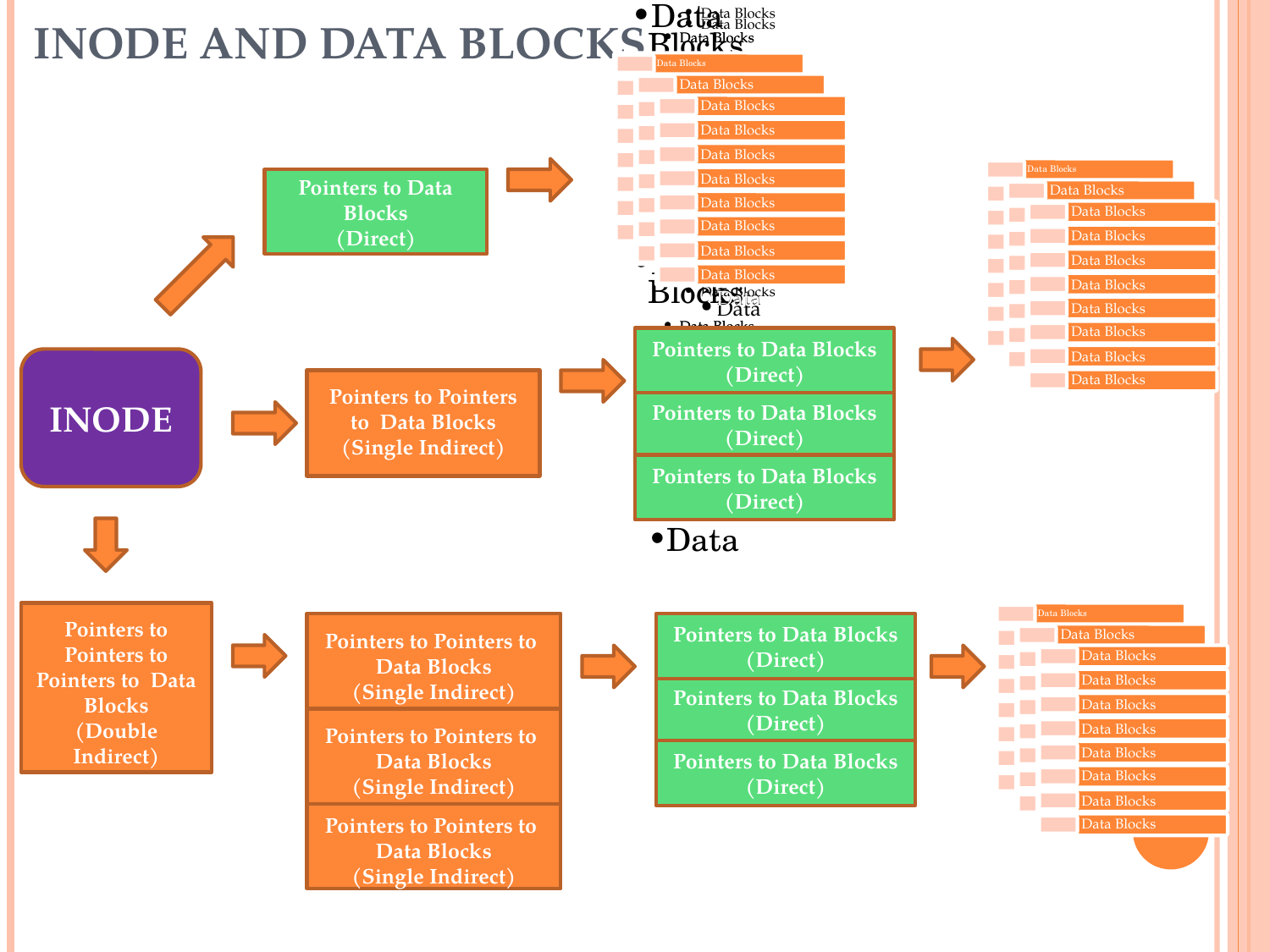

# Inode and data blocks
Data Blocks

Data Blocks

Data Blocks

Data Blocks

Data Blocks

Data Blocks

Data Blocks
Data

Data Blocks
Data
Data Blocks

Data Blocks

Data Blocks

Data Blocks

Data Blocks

Data Blocks

Data Blocks
Data

Data Blocks
Data
Data Blocks

Data Blocks

Data Blocks

Data Blocks

Data Blocks

Data Blocks

Data Blocks
Data

Data Blocks
Data
Data Blocks

Data Blocks

Data Blocks

Data Blocks

Data Blocks

Data Blocks

Data Blocks
Data

Data Blocks
Data

Data Blocks

Data Blocks

Data Blocks

Data Blocks

Data Blocks

Data Blocks

Data Blocks
Data

Data Blocks
Data

Data Blocks

Data Blocks

Data Blocks

Data Blocks

Data Blocks

Data Blocks

Data Blocks
Data

Data Blocks
Data

Data Blocks

Data Blocks

Data Blocks

Data Blocks

Data Blocks

Data Blocks

Data Blocks
Data

Data Blocks
Data

Data Blocks

Data Blocks

Data Blocks

Data Blocks

Data Blocks

Data Blocks

Data Blocks
Data

Data Blocks
Data

Data Blocks

Data Blocks

Data Blocks

Data Blocks

Data Blocks

Data Blocks

Data Blocks
Data

Data Blocks
Data

Data Blocks

Data Blocks

Data Blocks

Data Blocks

Data Blocks

Data Blocks

Data Blocks
Data

Data Blocks
Data

Data Blocks

Data Blocks

Data Blocks

Data Blocks

Data Blocks

Data Blocks

Data Blocks
Data

Data Blocks

Pointers to Data Blocks
(Direct)

Pointers to Data Blocks
(Direct)
Pointers to Data Blocks
(Direct)

Pointers to Data Blocks
(Direct)

INODE

Pointers to Pointers to  Data Blocks
(Single Indirect)

Pointers to Pointers to Pointers to  Data Blocks
(Double Indirect)

Data Blocks

Data Blocks

Data Blocks

Data Blocks

Data Blocks

Data Blocks

Data Blocks
Data

Data Blocks
Data

Data Blocks

Data Blocks

Data Blocks

Data Blocks

Data Blocks

Data Blocks

Data Blocks
Data

Data Blocks
Data

Data Blocks

Data Blocks

Data Blocks

Data Blocks

Data Blocks

Data Blocks

Data Blocks
Data

Data Blocks

Pointers to Pointers to  Data Blocks
(Single Indirect)

Pointers to Pointers to  Data Blocks
(Single Indirect)

Pointers to Pointers to  Data Blocks
(Single Indirect)

Pointers to Data Blocks
(Direct)
Pointers to Data Blocks
(Direct)

Pointers to Data Blocks
(Direct)